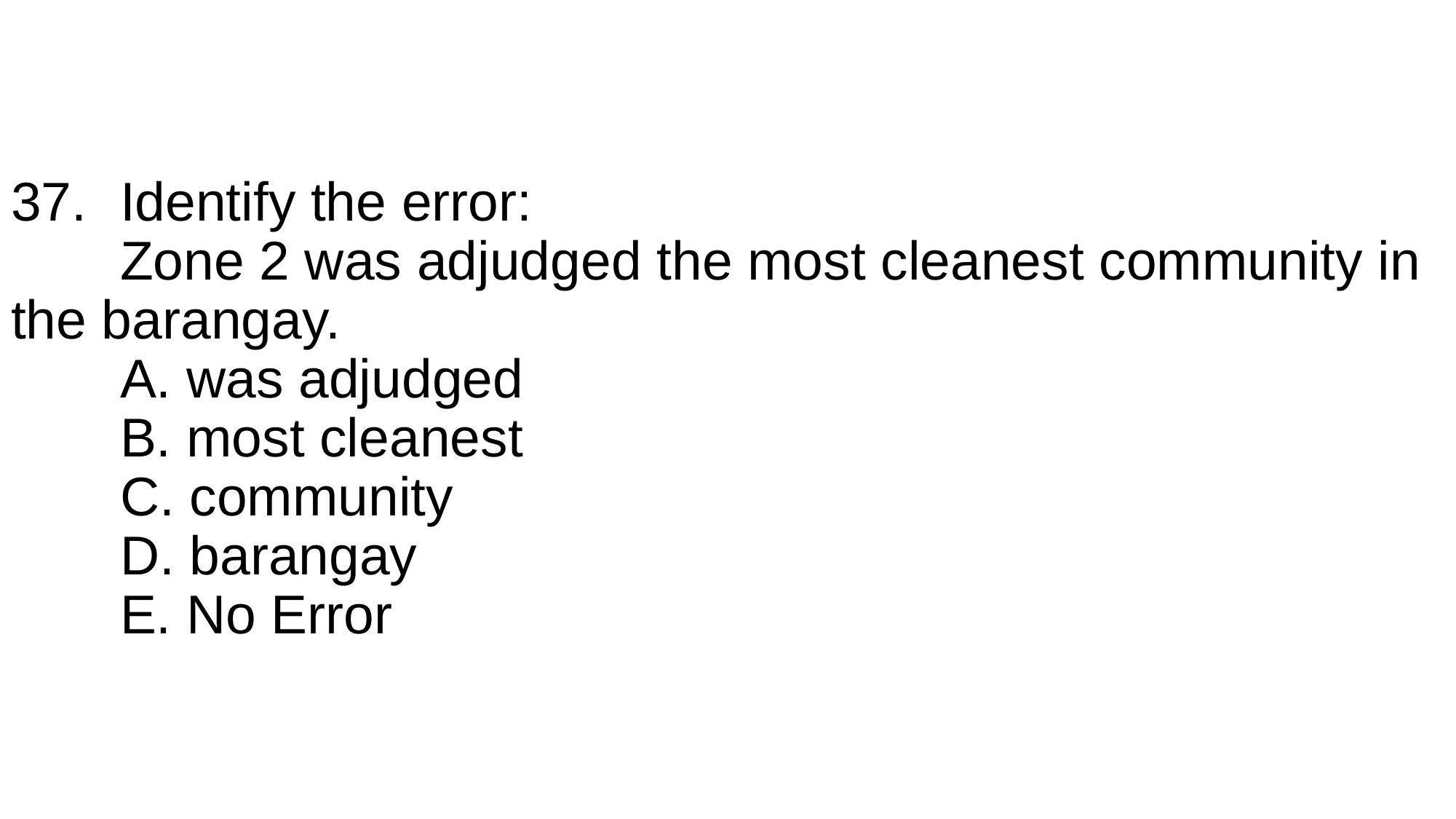

# 37.	Identify the error: Zone 2 was adjudged the most cleanest community in the barangay. A. was adjudged B. most cleanest C. community D. barangay E. No Error